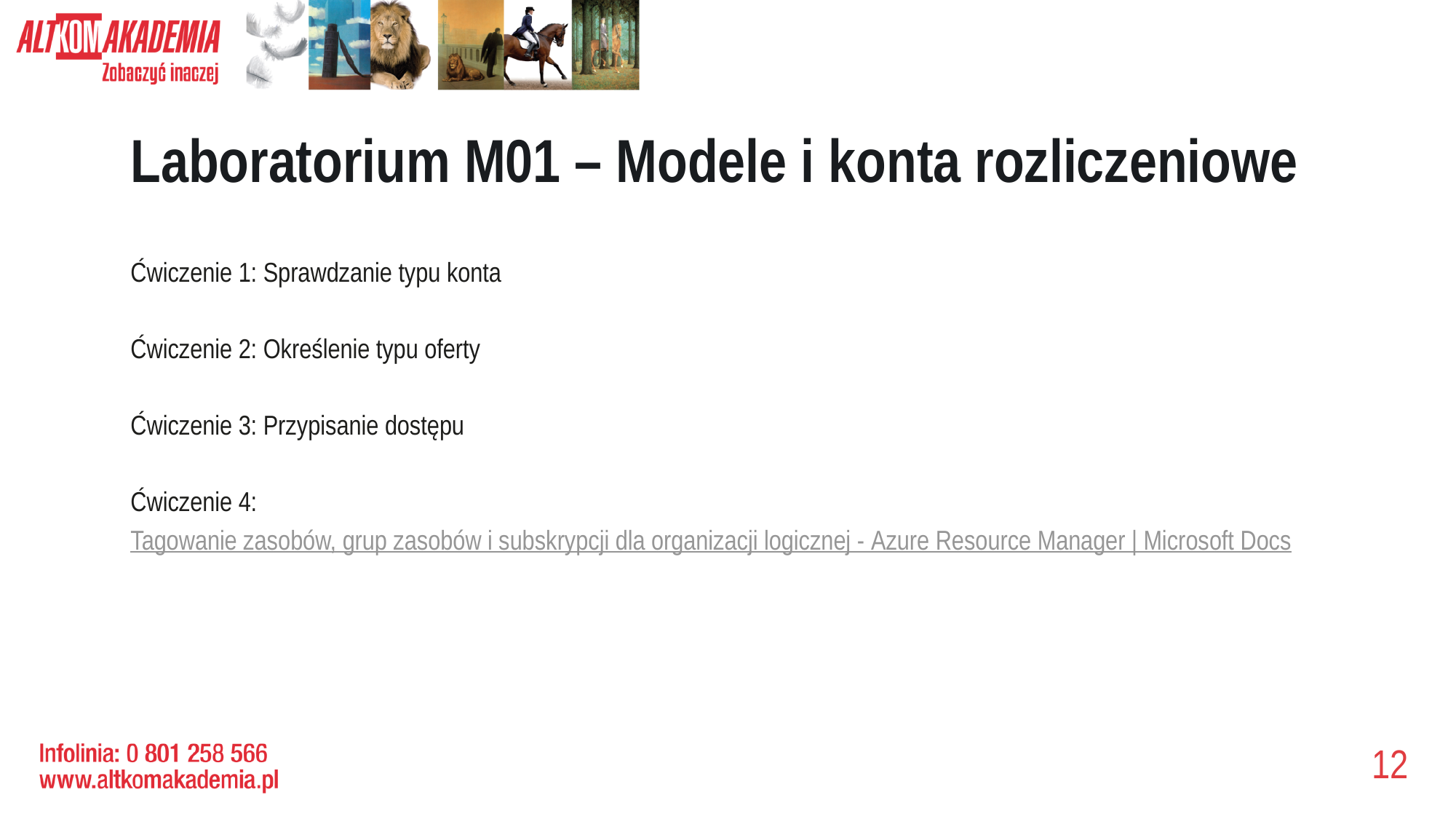

# Laboratorium M01 – Modele i konta rozliczeniowe

Ćwiczenie 1: Sprawdzanie typu konta

Ćwiczenie 2: Określenie typu oferty

Ćwiczenie 3: Przypisanie dostępu

Ćwiczenie 4:
Tagowanie zasobów, grup zasobów i subskrypcji dla organizacji logicznej - Azure Resource Manager | Microsoft Docs

12